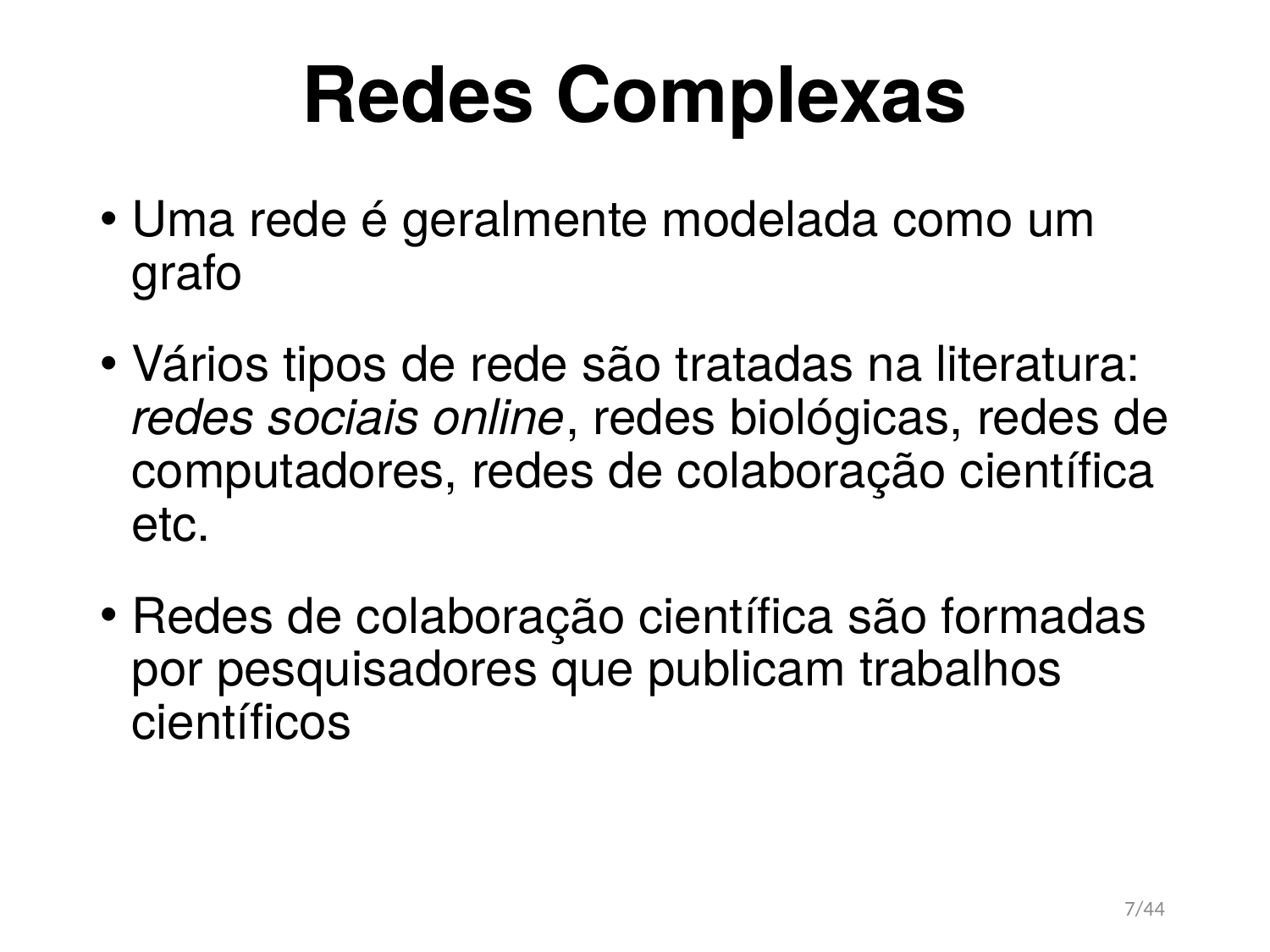

# Redes Complexas
Uma rede é geralmente modelada como um grafo
Vários tipos de rede são tratadas na literatura: redes sociais online, redes biológicas, redes de computadores, redes de colaboração científica etc.
Redes de colaboração científica são formadas por pesquisadores que publicam trabalhos científicos
7/44